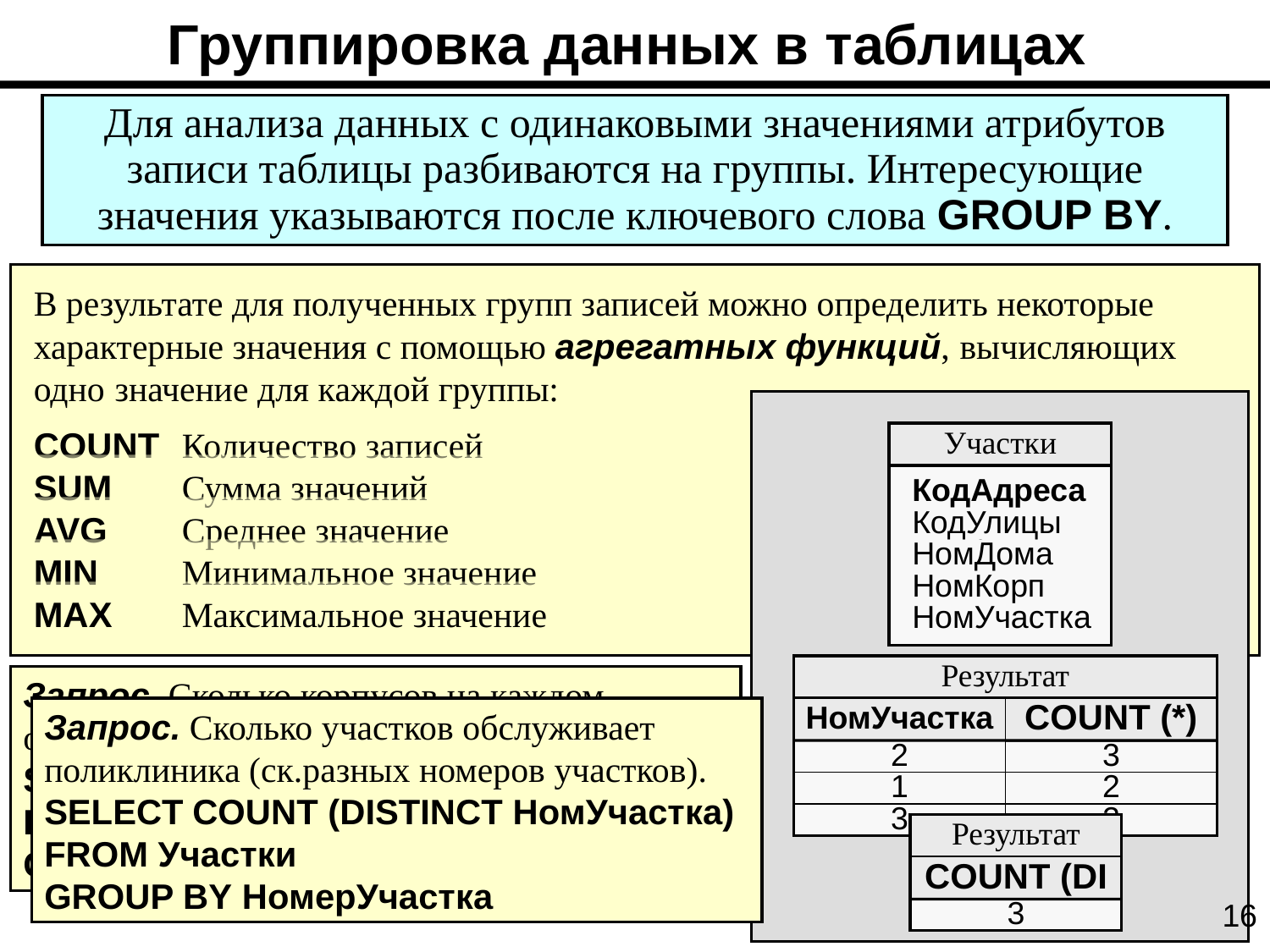

Группировка данных в таблицах

Для анализа данных с одинаковыми значениями атрибутов записи таблицы разбиваются на группы. Интересующие значения указываются после ключевого слова GROUP BY.

В результате для полученных групп записей можно определить некоторые характерные значения с помощью агрегатных функций, вычисляющих одно значение для каждой группы:

COUNT
Количество записей

Участки
КодАдреса
Улица
КодУлицы
НомДома
НомКорп
НомУчастка
SUM
Сумма значений
AVG
Среднее значение
MIN
Минимальное значение
MAX
Максимальное значение
Результат

НомУчастка
COUNT (*)

Запрос. Сколько корпусов на каждом обслуживаемом поликлиникой участке.
SELECT НомерУчастка, COUNT (*)
FROM Участки
GROUP BY НомерУчастка
Запрос. Сколько участков обслуживает поликлиника (ск.разных номеров участков).
SELECT COUNT (DISTINCT НомУчастка)
FROM Участки
GROUP BY НомерУчастка
2
3

1
2
3
2
Результат

COUNT (DI

16
3